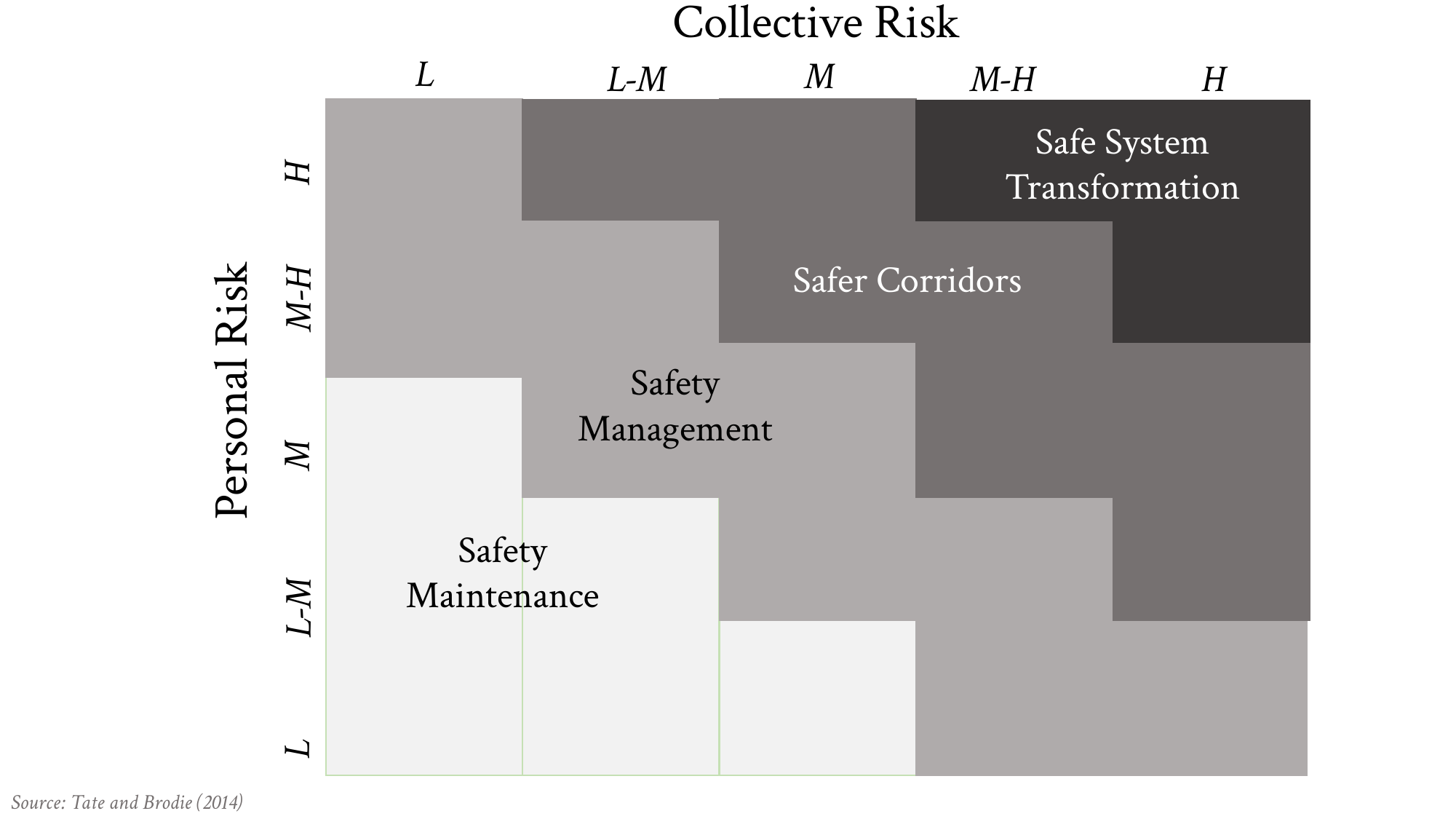

Collective Risk
L
M
L-M
M-H
H
H

Safe System Transformation

M-H
Safer Corridors

Safety Management
Personal Risk

M

Safety Maintenance
L-M

L
Source: Tate and Brodie (2014)